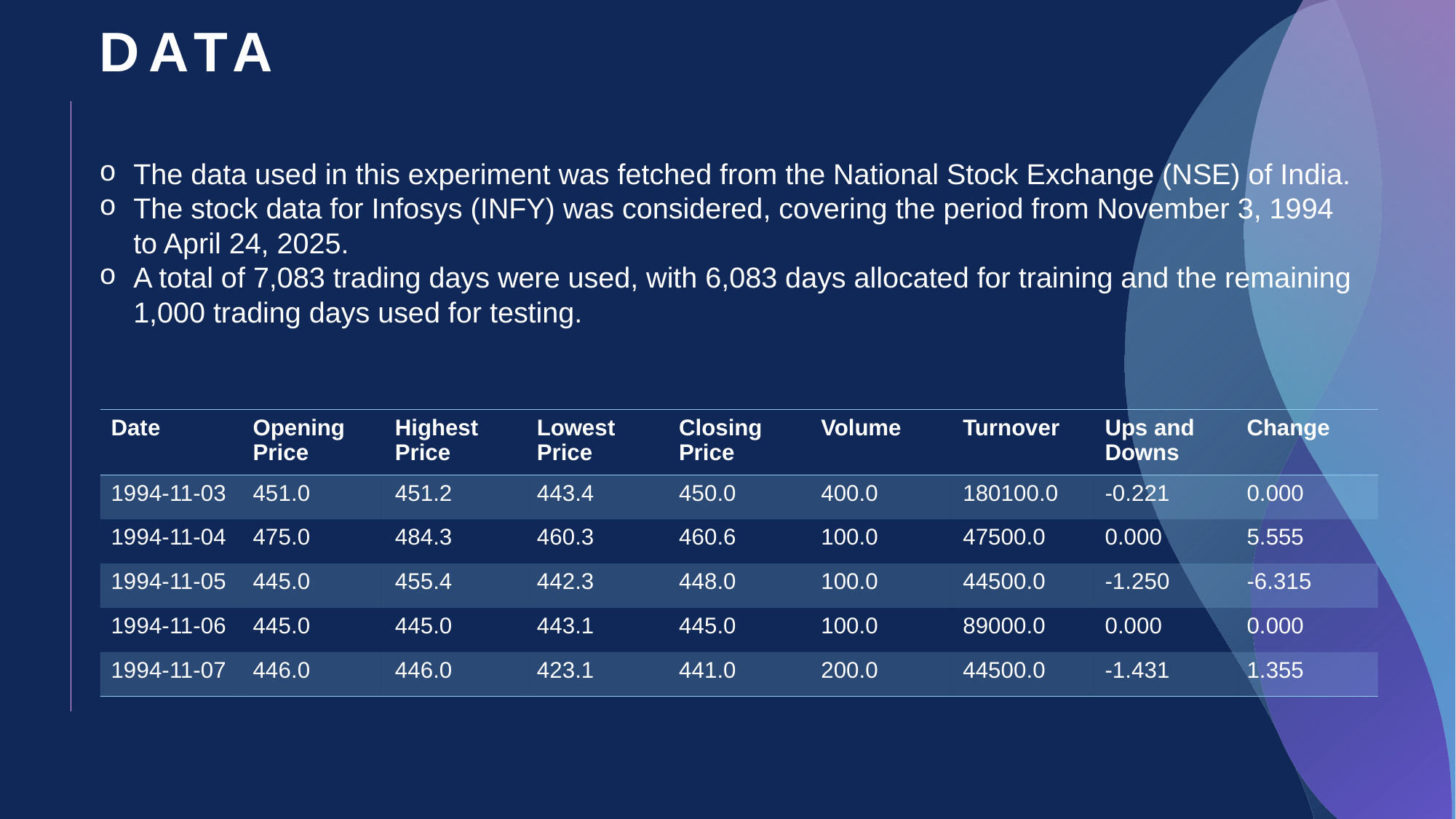

# DATA
The data used in this experiment was fetched from the National Stock Exchange (NSE) of India.
The stock data for Infosys (INFY) was considered, covering the period from November 3, 1994 to April 24, 2025.
A total of 7,083 trading days were used, with 6,083 days allocated for training and the remaining 1,000 trading days used for testing.
| Date | Opening Price | Highest Price | Lowest Price | Closing Price | Volume | Turnover | Ups and Downs | Change |
| --- | --- | --- | --- | --- | --- | --- | --- | --- |
| 1994-11-03 | 451.0 | 451.2 | 443.4 | 450.0 | 400.0 | 180100.0 | -0.221 | 0.000 |
| 1994-11-04 | 475.0 | 484.3 | 460.3 | 460.6 | 100.0 | 47500.0 | 0.000 | 5.555 |
| 1994-11-05 | 445.0 | 455.4 | 442.3 | 448.0 | 100.0 | 44500.0 | -1.250 | -6.315 |
| 1994-11-06 | 445.0 | 445.0 | 443.1 | 445.0 | 100.0 | 89000.0 | 0.000 | 0.000 |
| 1994-11-07 | 446.0 | 446.0 | 423.1 | 441.0 | 200.0 | 44500.0 | -1.431 | 1.355 |